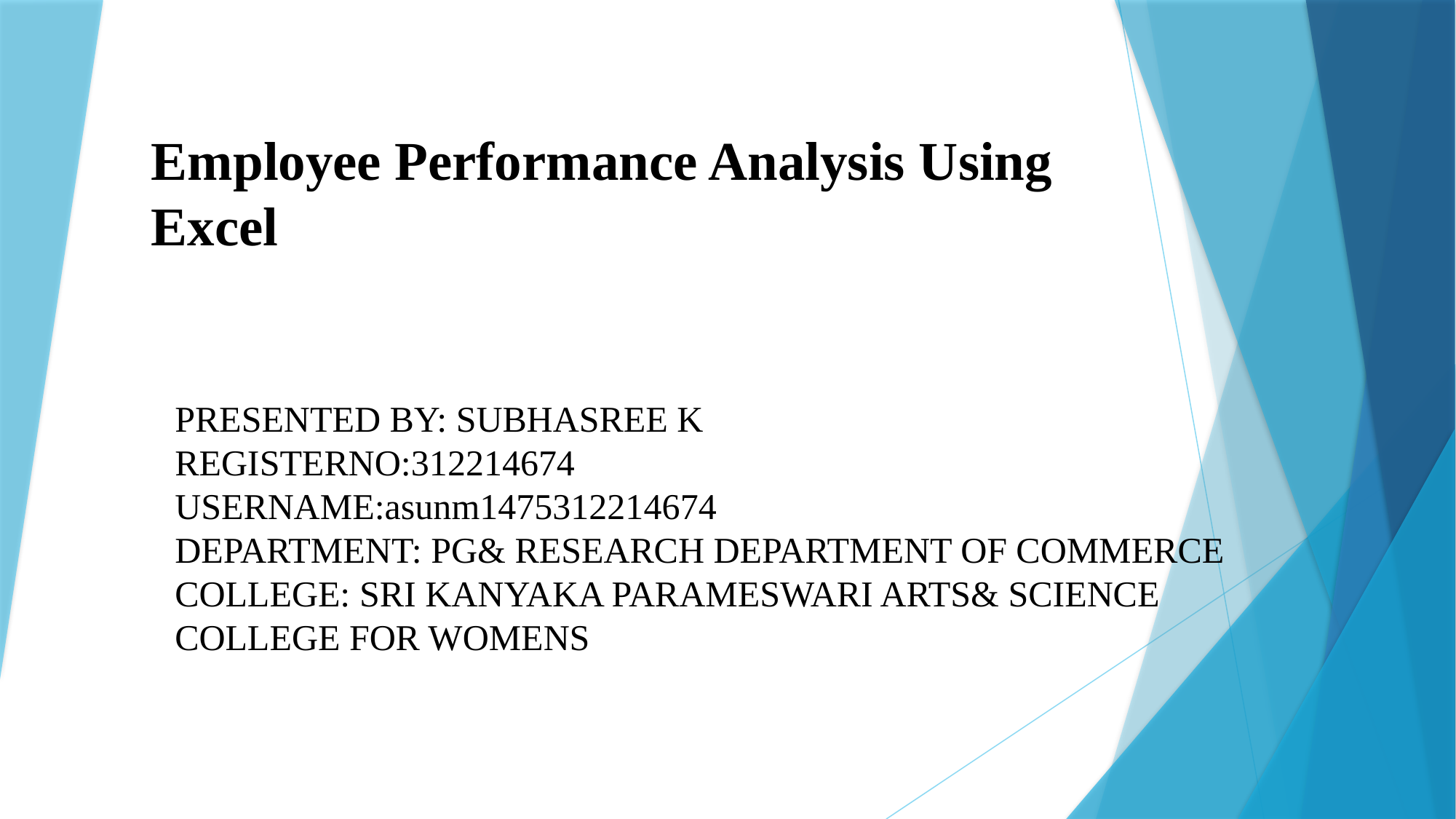

# Employee Performance Analysis Using Excel
PRESENTED BY: SUBHASREE K
REGISTERNO:312214674
USERNAME:asunm1475312214674
DEPARTMENT: PG& RESEARCH DEPARTMENT OF COMMERCE
COLLEGE: SRI KANYAKA PARAMESWARI ARTS& SCIENCE COLLEGE FOR WOMENS